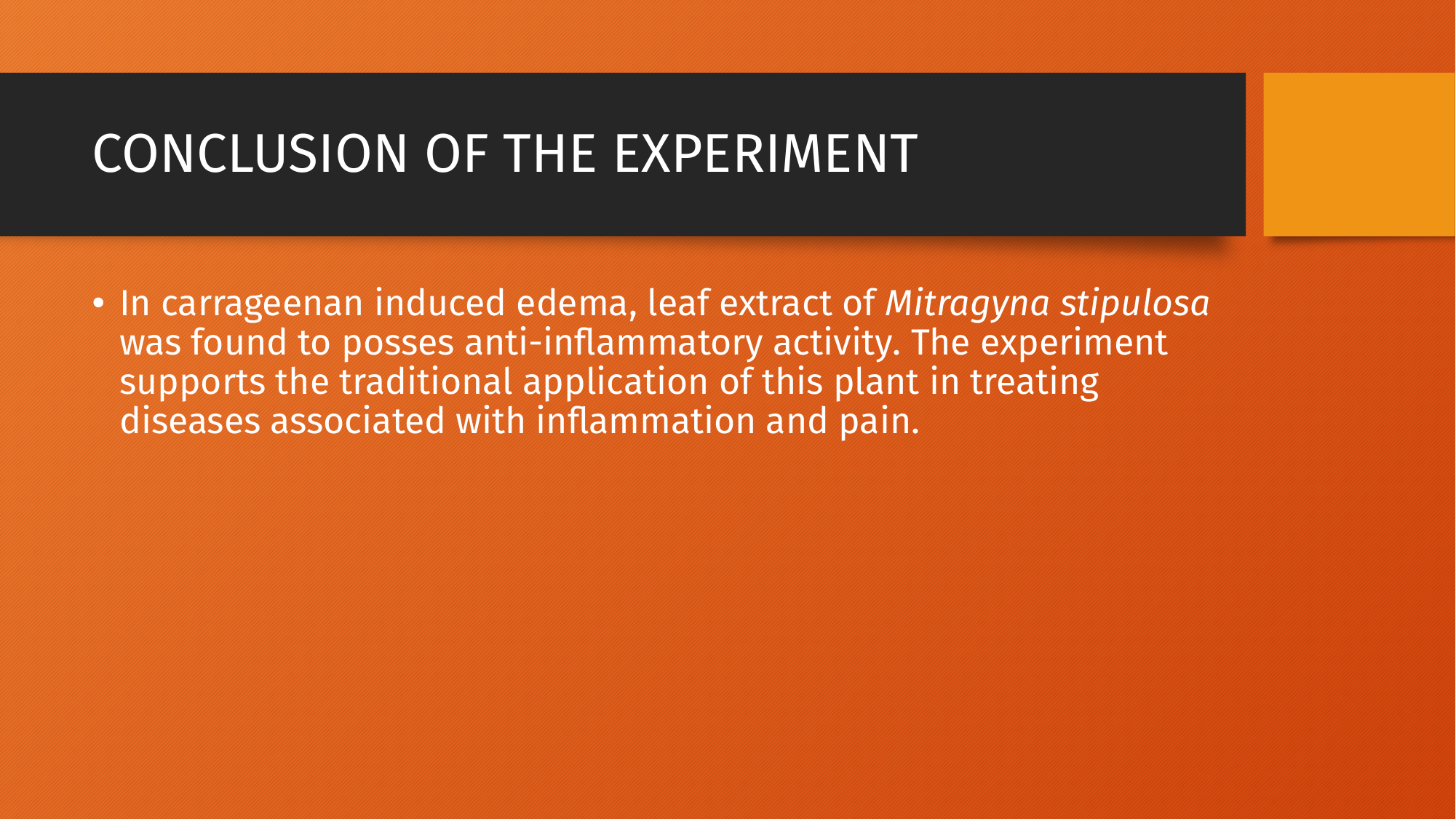

# CONCLUSION OF THE EXPERIMENT
In carrageenan induced edema, leaf extract of Mitragyna stipulosa was found to posses anti-inflammatory activity. The experiment supports the traditional application of this plant in treating diseases associated with inflammation and pain.